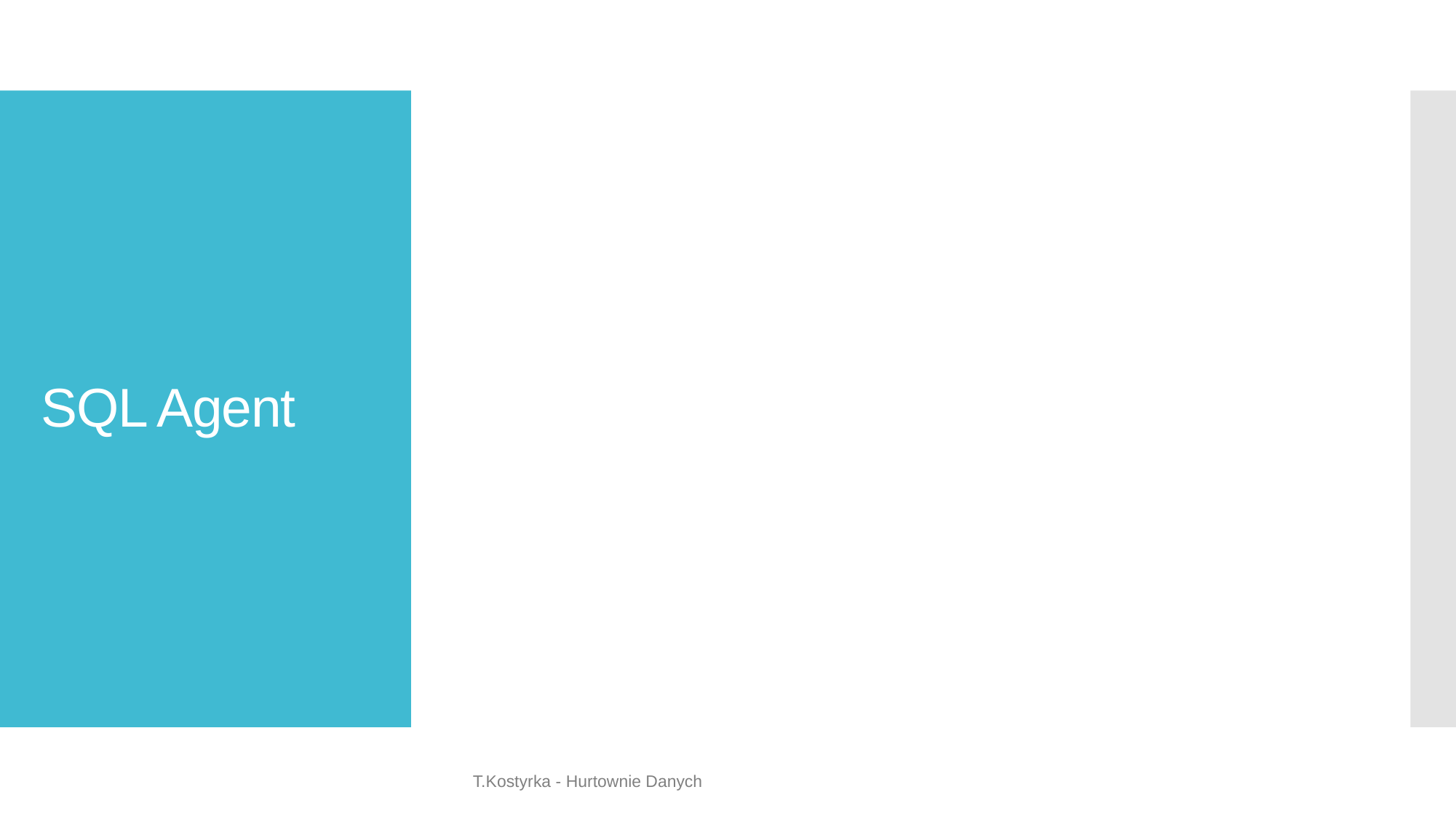

# SQL Agent
T.Kostyrka - Hurtownie Danych